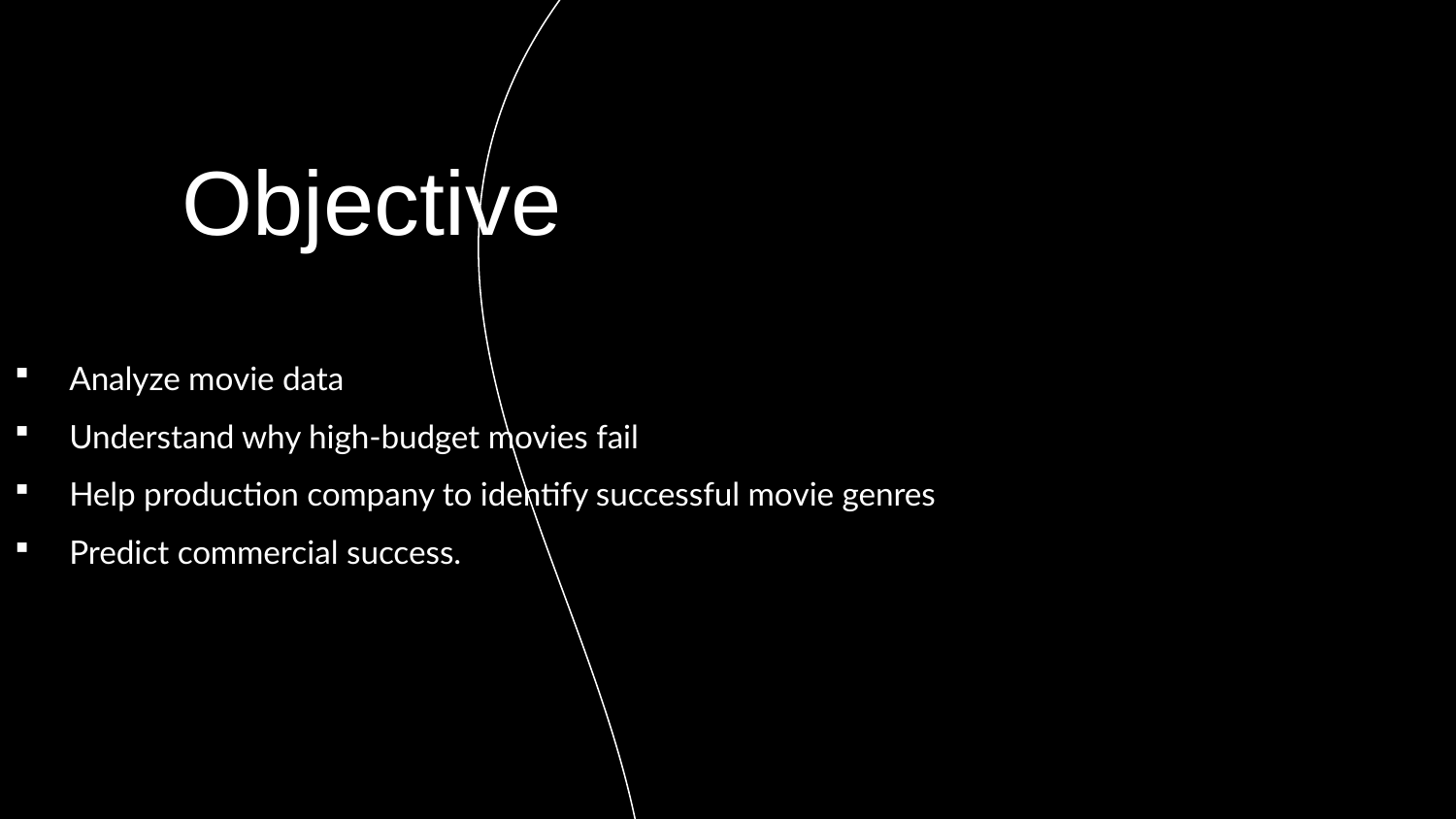

# Objective
Analyze movie data
Understand why high-budget movies fail
Help production company to identify successful movie genres
Predict commercial success.